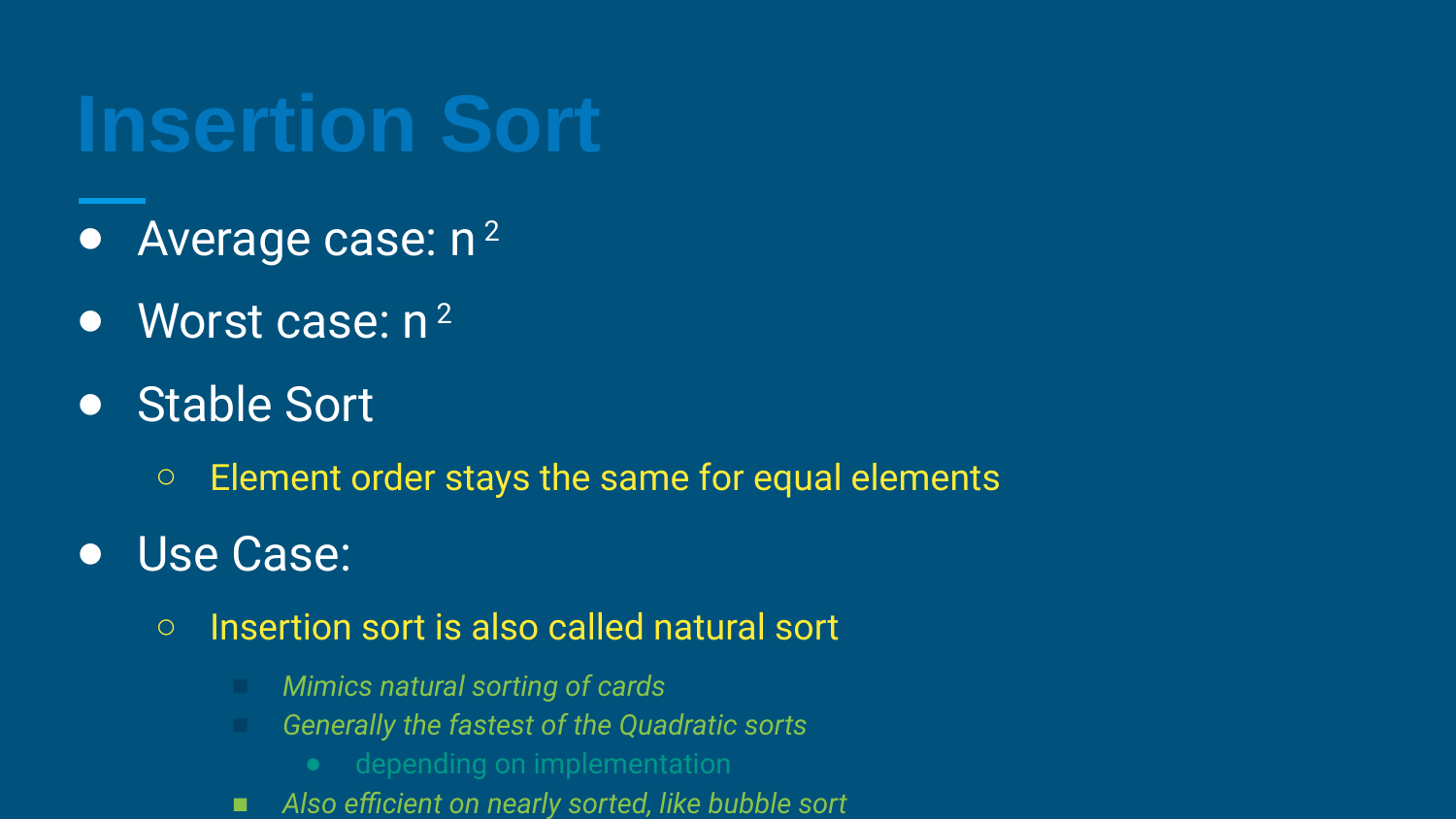

# Insertion Sort
Average case: n 2
Worst case: n 2
Stable Sort
Element order stays the same for equal elements
Use Case:
Insertion sort is also called natural sort
Mimics natural sorting of cards
Generally the fastest of the Quadratic sorts
depending on implementation
Also efficient on nearly sorted, like bubble sort
don’t need the swapped flag